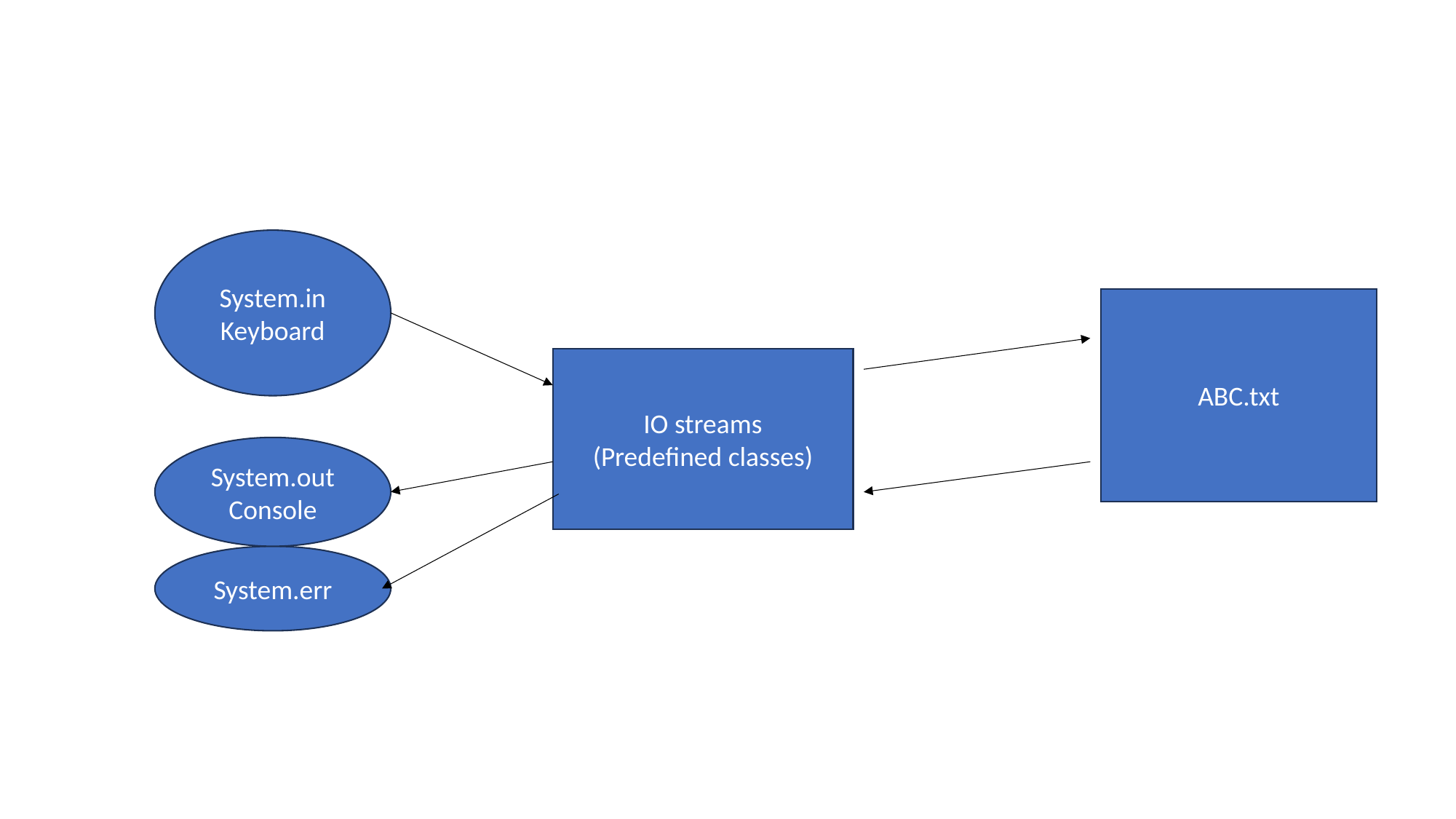

System.in
Keyboard
ABC.txt
IO streams
(Predefined classes)
System.out
Console
System.err